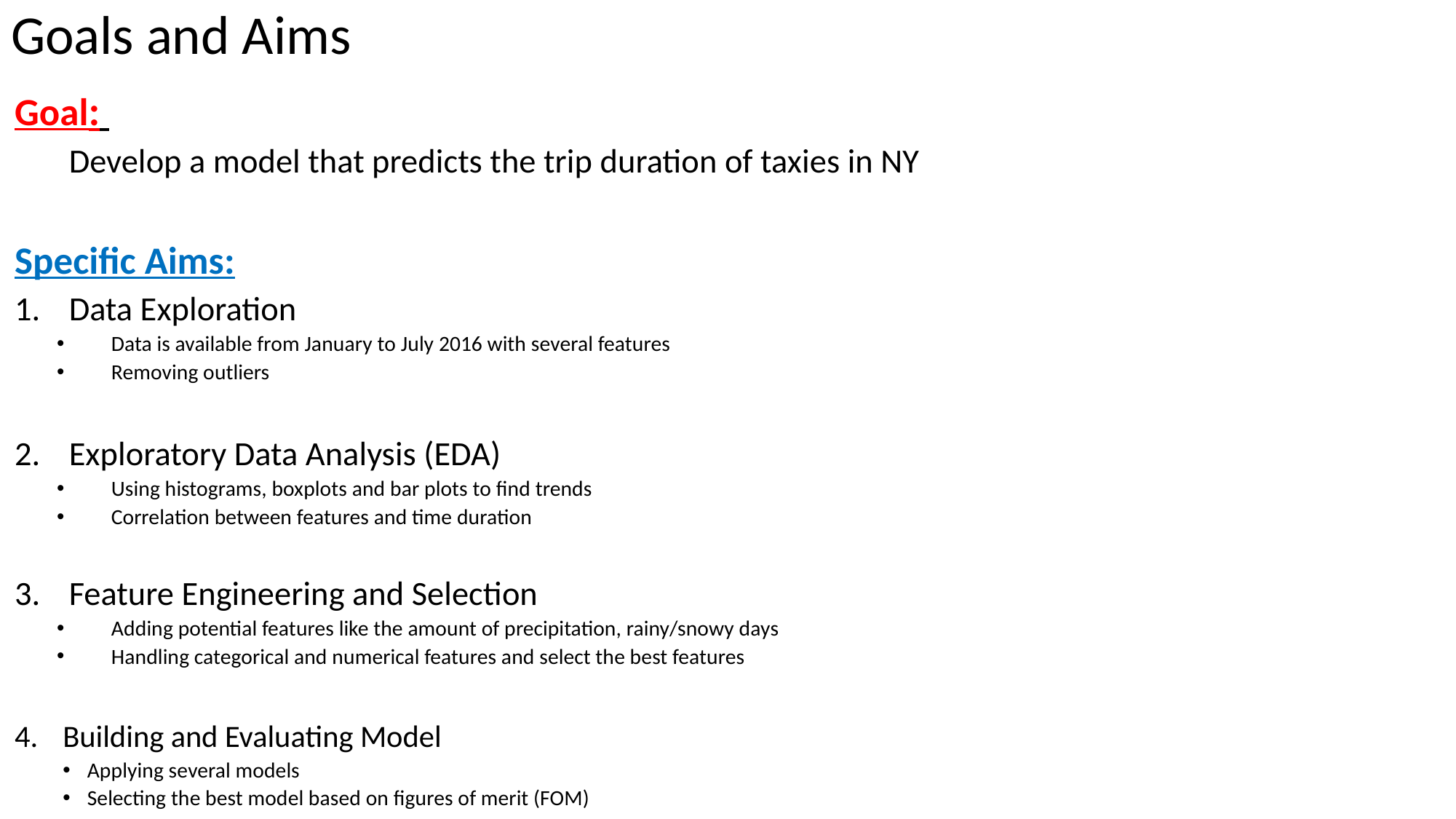

# Goals and Aims
Goal:
	Develop a model that predicts the trip duration of taxies in NY

Specific Aims:
Data Exploration
Data is available from January to July 2016 with several features
Removing outliers

Exploratory Data Analysis (EDA)
Using histograms, boxplots and bar plots to find trends
Correlation between features and time duration

Feature Engineering and Selection
Adding potential features like the amount of precipitation, rainy/snowy days
Handling categorical and numerical features and select the best features

Building and Evaluating Model
Applying several models
Selecting the best model based on figures of merit (FOM)